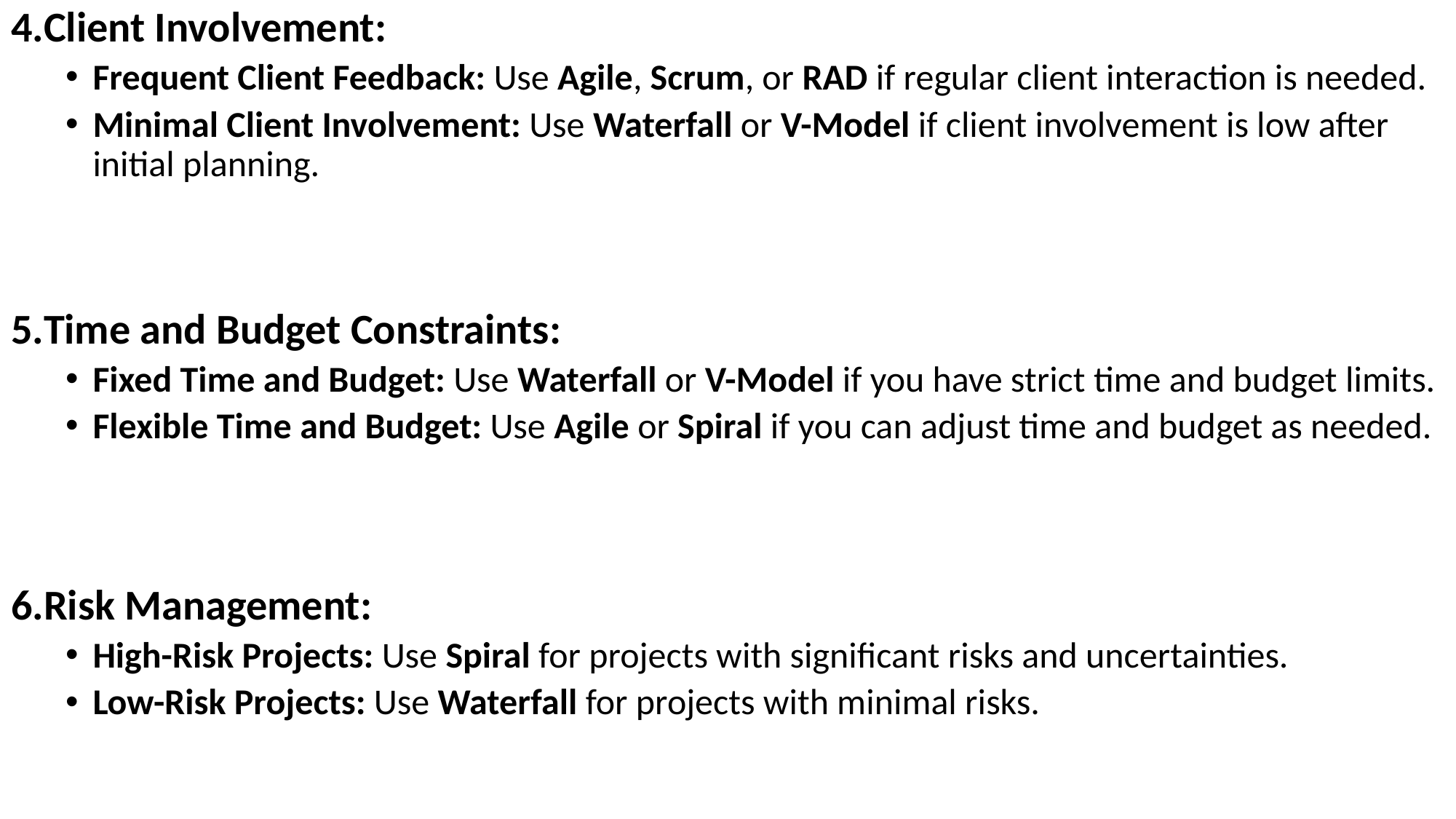

Client Involvement:
Frequent Client Feedback: Use Agile, Scrum, or RAD if regular client interaction is needed.
Minimal Client Involvement: Use Waterfall or V-Model if client involvement is low after initial planning.

Time and Budget Constraints:
Fixed Time and Budget: Use Waterfall or V-Model if you have strict time and budget limits.
Flexible Time and Budget: Use Agile or Spiral if you can adjust time and budget as needed.

Risk Management:
High-Risk Projects: Use Spiral for projects with significant risks and uncertainties.
Low-Risk Projects: Use Waterfall for projects with minimal risks.